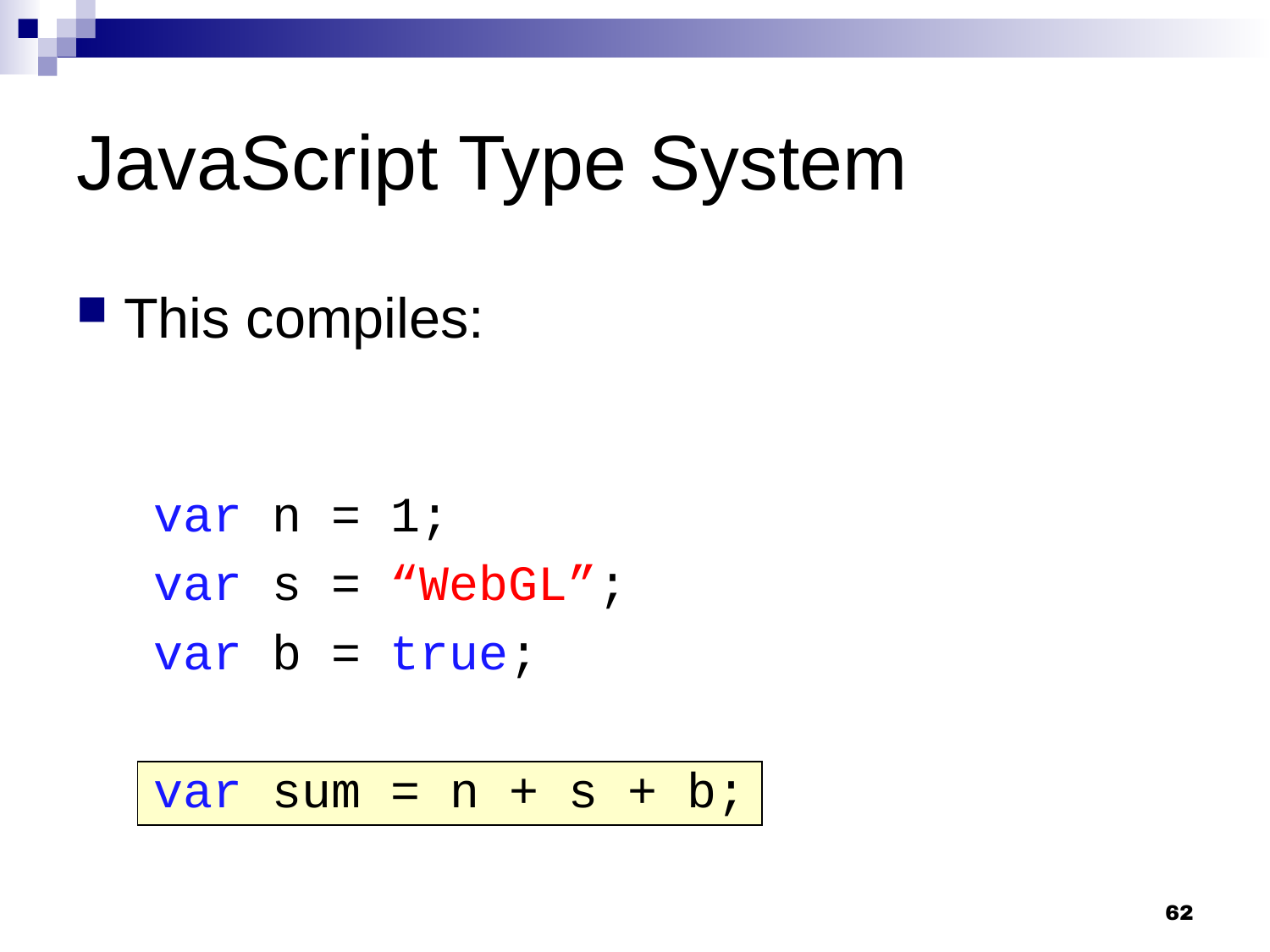

# JavaScript Type System
This compiles:

var n = 1;
var s = “WebGL”;
var b = true;

var sum = n + s + b;

62